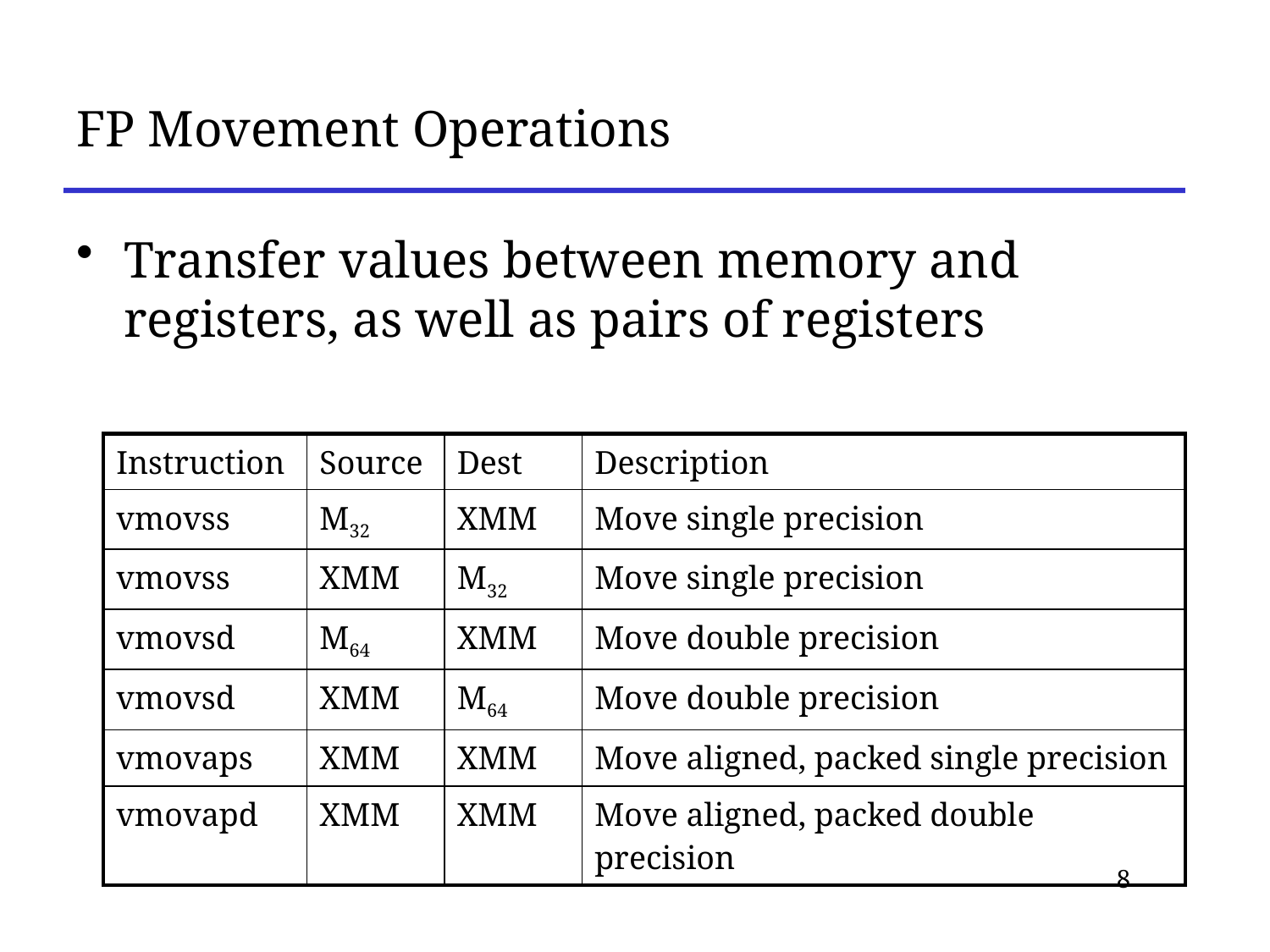

# FP Movement Operations
Transfer values between memory and registers, as well as pairs of registers

| Instruction | Source | Dest | Description |
| --- | --- | --- | --- |
| vmovss | M32 | XMM | Move single precision |
| vmovss | XMM | M32 | Move single precision |
| vmovsd | M64 | XMM | Move double precision |
| vmovsd | XMM | M64 | Move double precision |
| vmovaps | XMM | XMM | Move aligned, packed single precision |
| vmovapd | XMM | XMM | Move aligned, packed double precision |
8